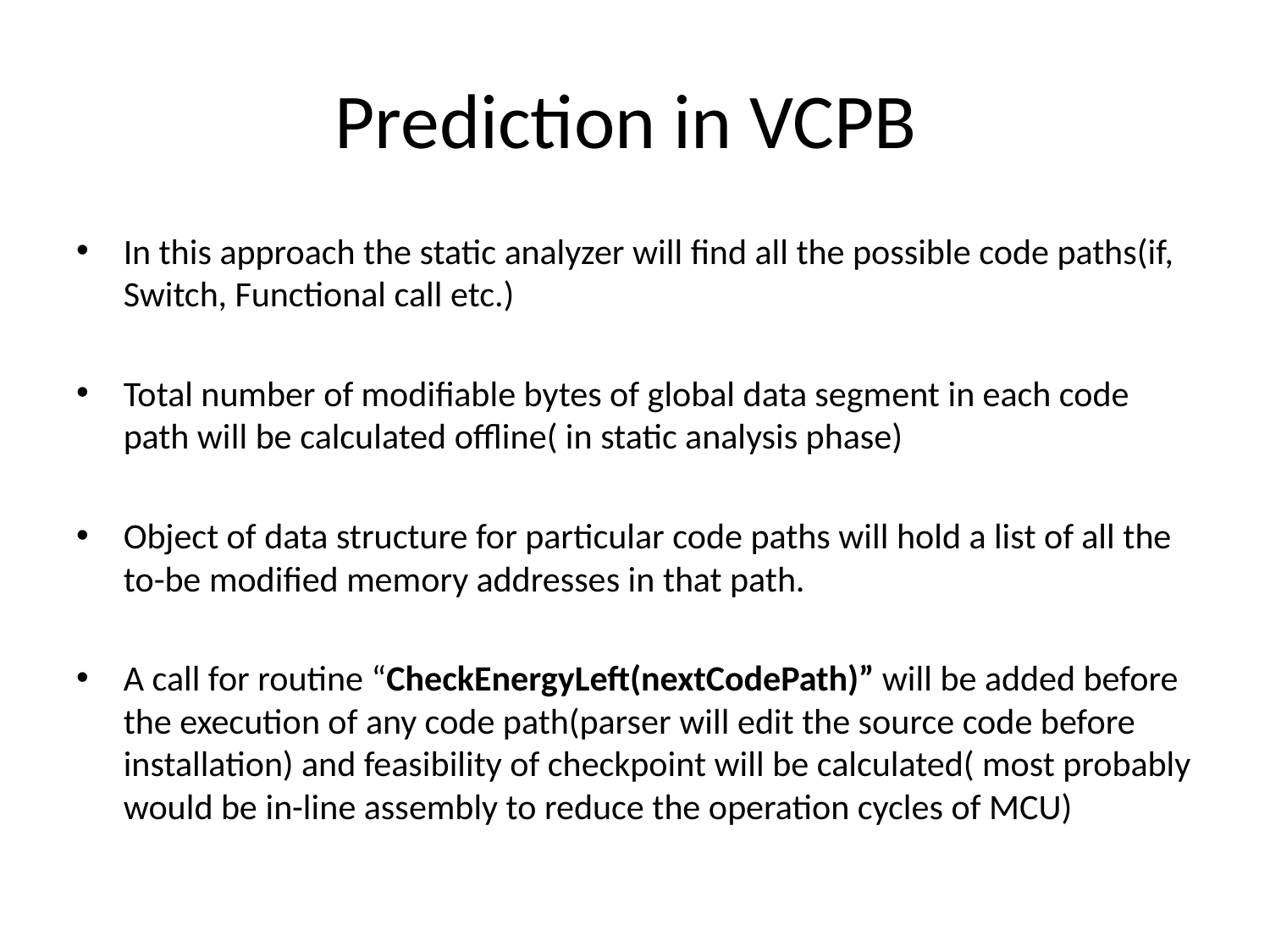

# Prediction in VCPB
In this approach the static analyzer will find all the possible code paths(if, Switch, Functional call etc.)

Total number of modifiable bytes of global data segment in each code path will be calculated offline( in static analysis phase)

Object of data structure for particular code paths will hold a list of all the to-be modified memory addresses in that path.

A call for routine “CheckEnergyLeft(nextCodePath)” will be added before the execution of any code path(parser will edit the source code before installation) and feasibility of checkpoint will be calculated( most probably would be in-line assembly to reduce the operation cycles of MCU)